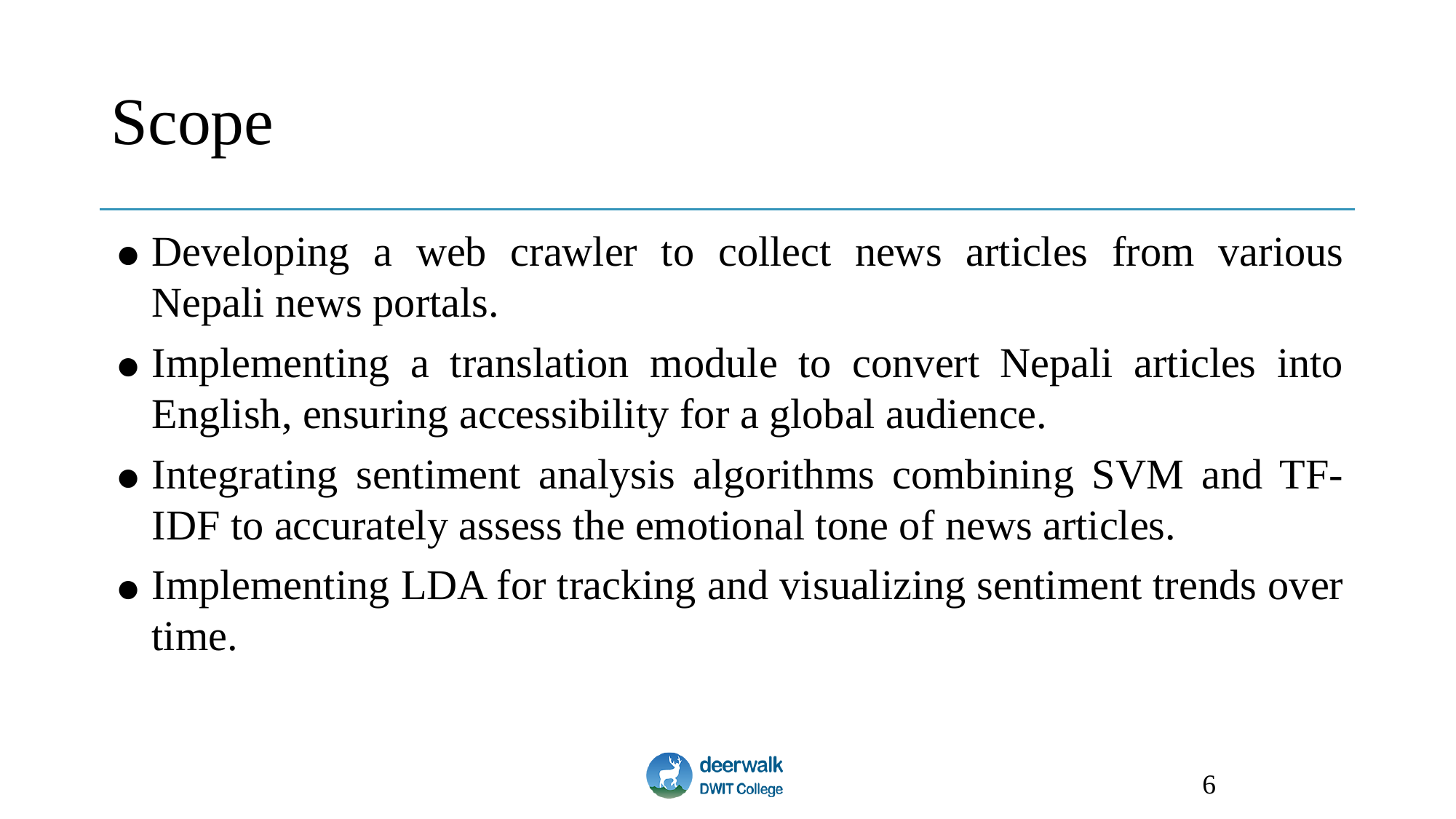

# Scope
Developing a web crawler to collect news articles from various Nepali news portals.
Implementing a translation module to convert Nepali articles into English, ensuring accessibility for a global audience.
Integrating sentiment analysis algorithms combining SVM and TF-IDF to accurately assess the emotional tone of news articles.
Implementing LDA for tracking and visualizing sentiment trends over time.

6